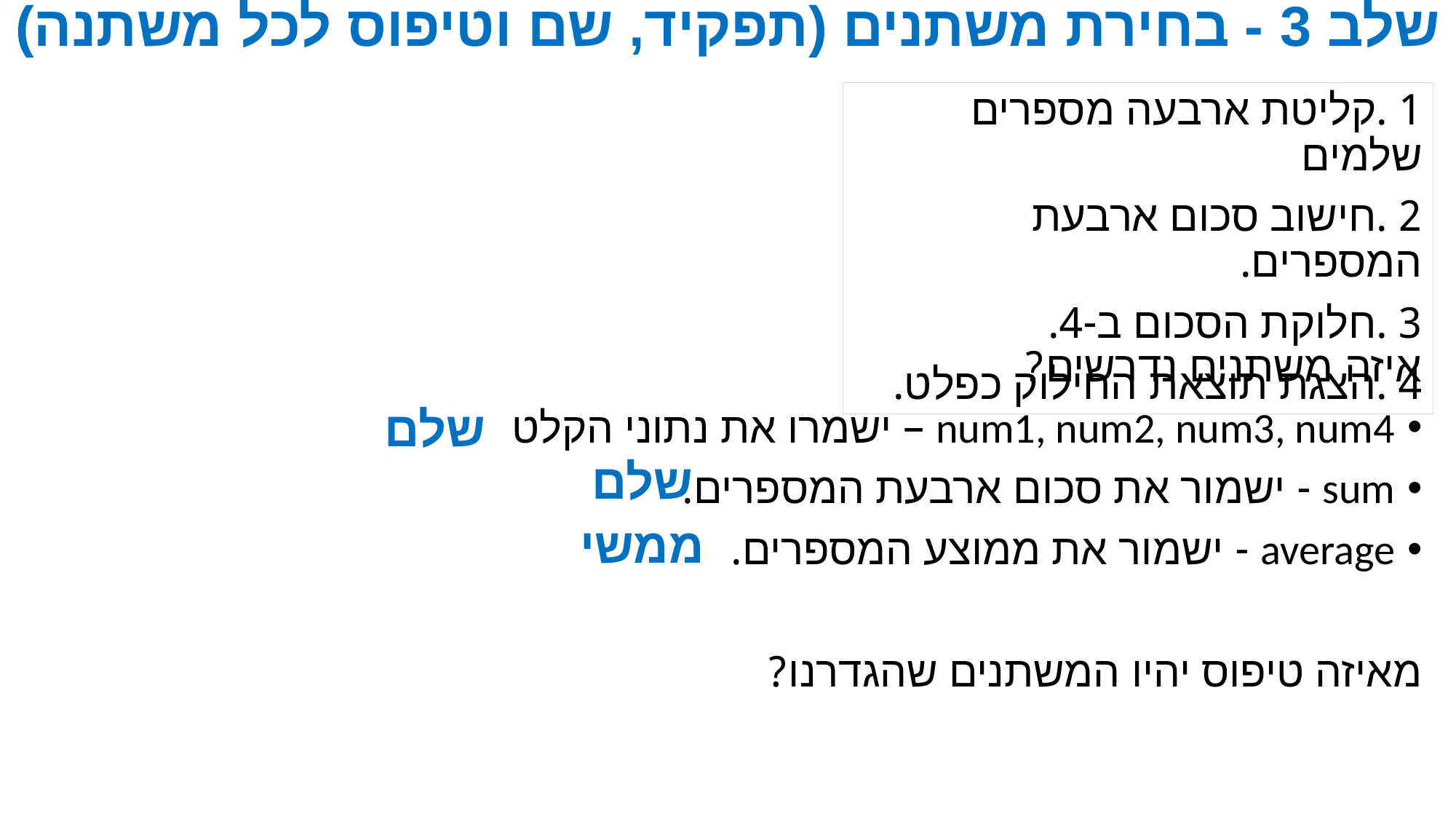

# שלב 3 - בחירת משתנים (תפקיד, שם וטיפוס לכל משתנה)
1 .קליטת ארבעה מספרים שלמים
2 .חישוב סכום ארבעת המספרים.
3 .חלוקת הסכום ב-4.
4 .הצגת תוצאת החילוק כפלט.
איזה משתנים נדרשים?
num1, num2, num3, num4 – ישמרו את נתוני הקלט
sum - ישמור את סכום ארבעת המספרים.
average - ישמור את ממוצע המספרים.

מאיזה טיפוס יהיו המשתנים שהגדרנו?
שלם
שלם
ממשי